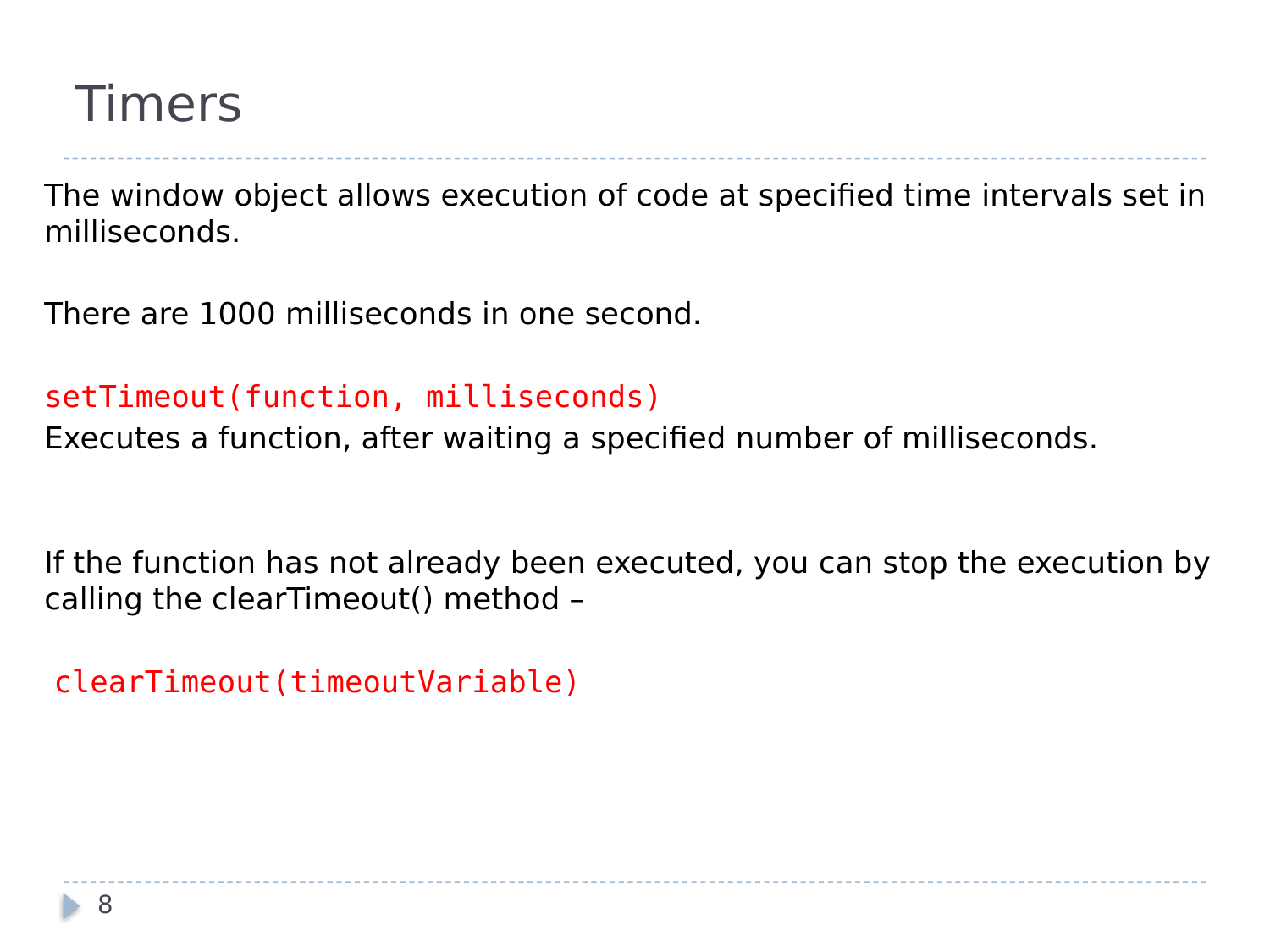

# Timers
The window object allows execution of code at specified time intervals set in milliseconds.

There are 1000 milliseconds in one second.

setTimeout(function, milliseconds)
Executes a function, after waiting a specified number of milliseconds.

If the function has not already been executed, you can stop the execution by calling the clearTimeout() method –

 clearTimeout(timeoutVariable)

8